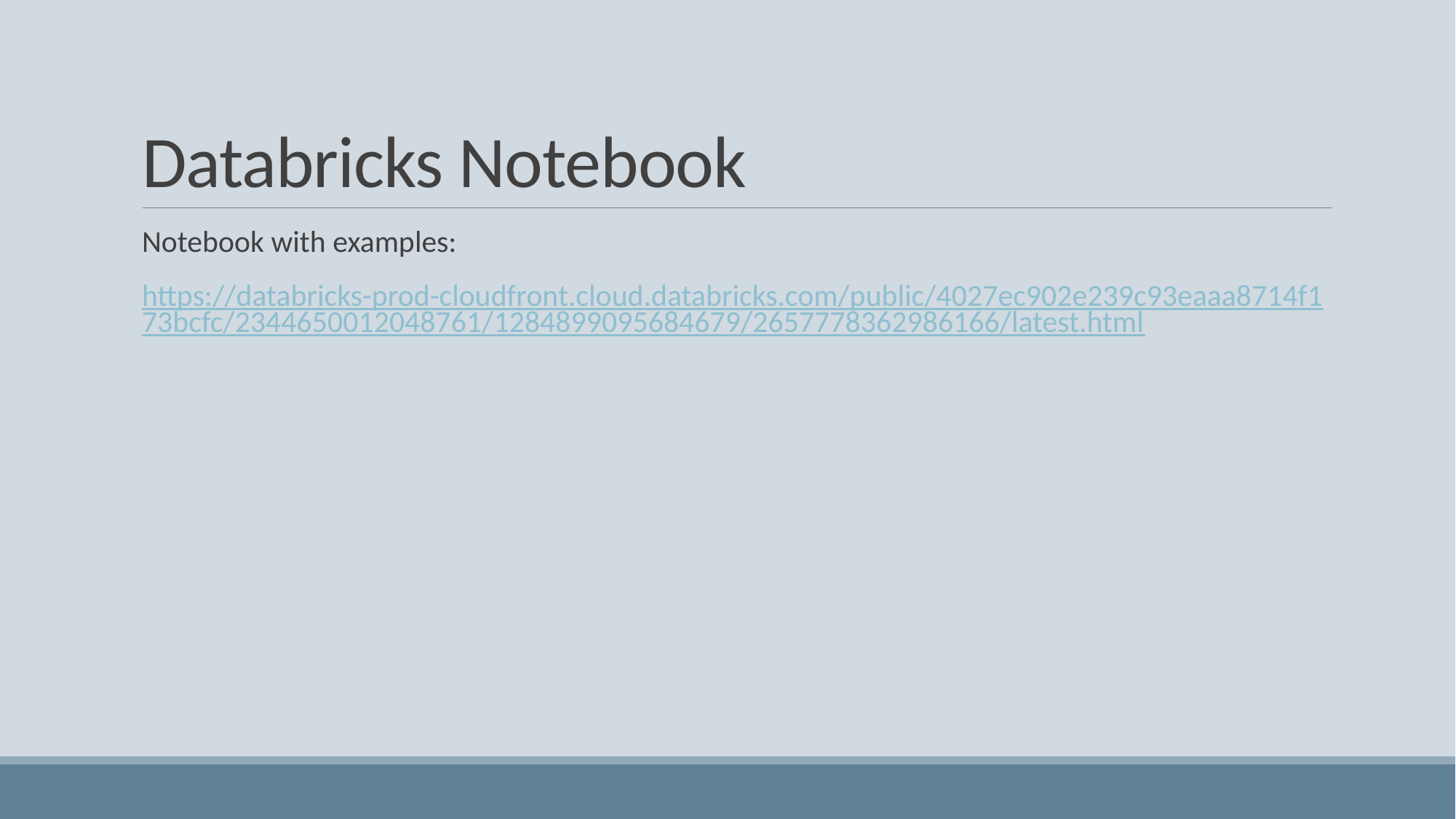

# Databricks Notebook
Notebook with examples:
https://databricks-prod-cloudfront.cloud.databricks.com/public/4027ec902e239c93eaaa8714f173bcfc/2344650012048761/1284899095684679/2657778362986166/latest.html